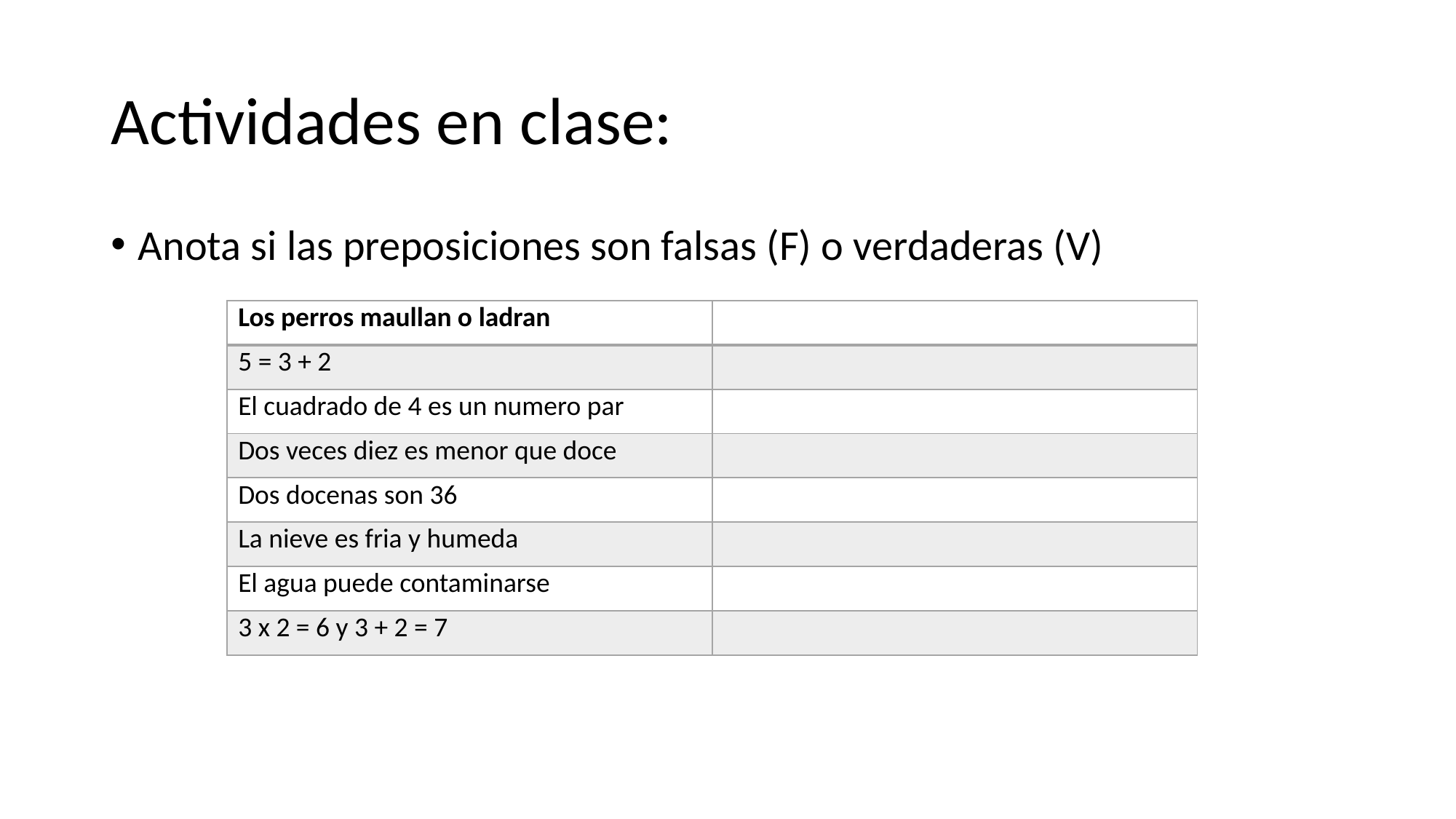

# Actividades en clase:
Anota si las preposiciones son falsas (F) o verdaderas (V)

| Los perros maullan o ladran |  |
| --- | --- |
| 5 = 3 + 2 |  |
| El cuadrado de 4 es un numero par |  |
| Dos veces diez es menor que doce |  |
| Dos docenas son 36 |  |
| La nieve es fria y humeda |  |
| El agua puede contaminarse |  |
| 3 x 2 = 6 y 3 + 2 = 7 |  |